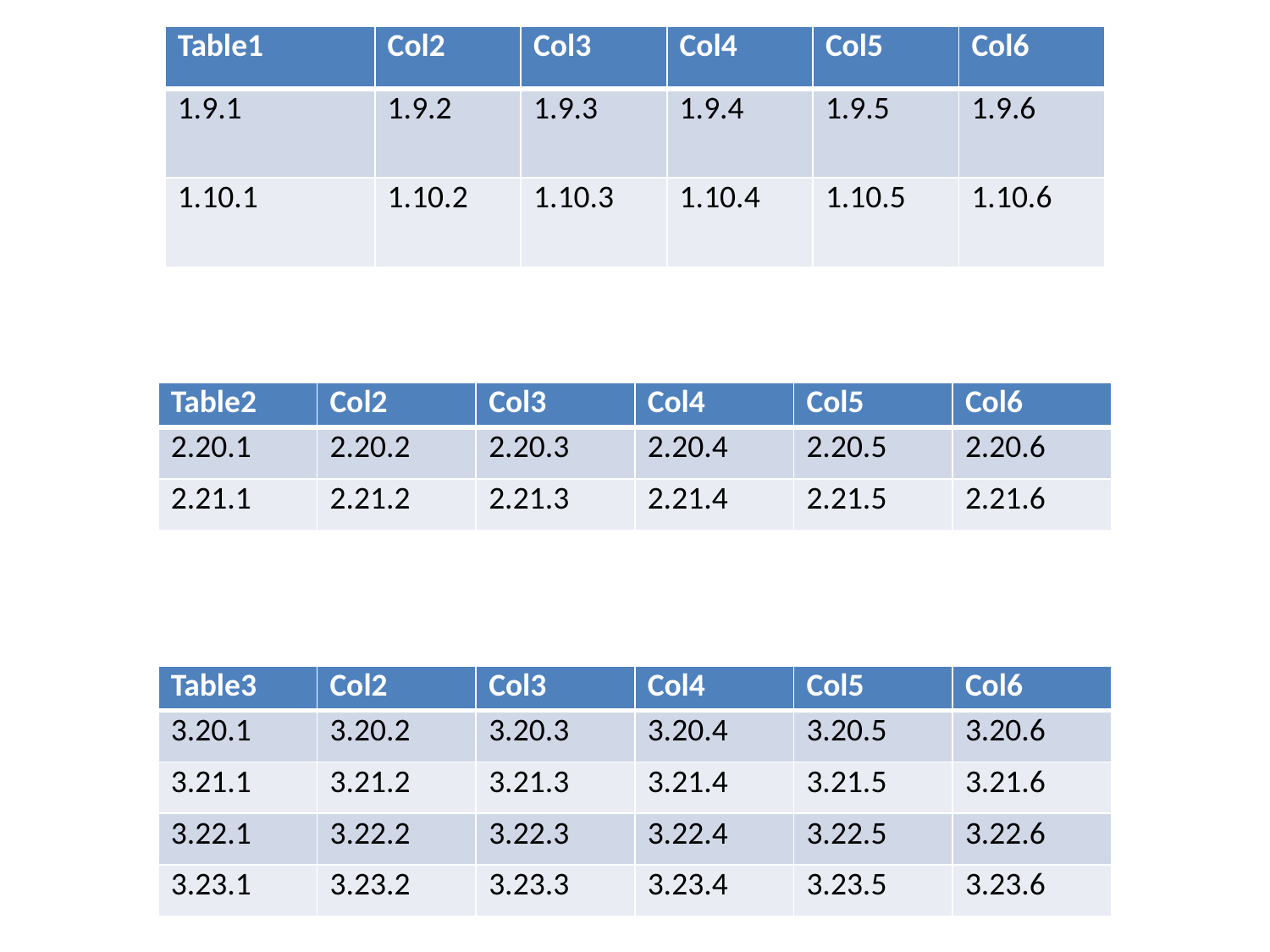

| Table1 | Col2 | Col3 | Col4 | Col5 | Col6 |
| --- | --- | --- | --- | --- | --- |
| 1.9.1 | 1.9.2 | 1.9.3 | 1.9.4 | 1.9.5 | 1.9.6 |
| 1.10.1 | 1.10.2 | 1.10.3 | 1.10.4 | 1.10.5 | 1.10.6 |
| Table2 | Col2 | Col3 | Col4 | Col5 | Col6 |
| --- | --- | --- | --- | --- | --- |
| 2.20.1 | 2.20.2 | 2.20.3 | 2.20.4 | 2.20.5 | 2.20.6 |
| 2.21.1 | 2.21.2 | 2.21.3 | 2.21.4 | 2.21.5 | 2.21.6 |
| Table3 | Col2 | Col3 | Col4 | Col5 | Col6 |
| --- | --- | --- | --- | --- | --- |
| 3.20.1 | 3.20.2 | 3.20.3 | 3.20.4 | 3.20.5 | 3.20.6 |
| 3.21.1 | 3.21.2 | 3.21.3 | 3.21.4 | 3.21.5 | 3.21.6 |
| 3.22.1 | 3.22.2 | 3.22.3 | 3.22.4 | 3.22.5 | 3.22.6 |
| 3.23.1 | 3.23.2 | 3.23.3 | 3.23.4 | 3.23.5 | 3.23.6 |